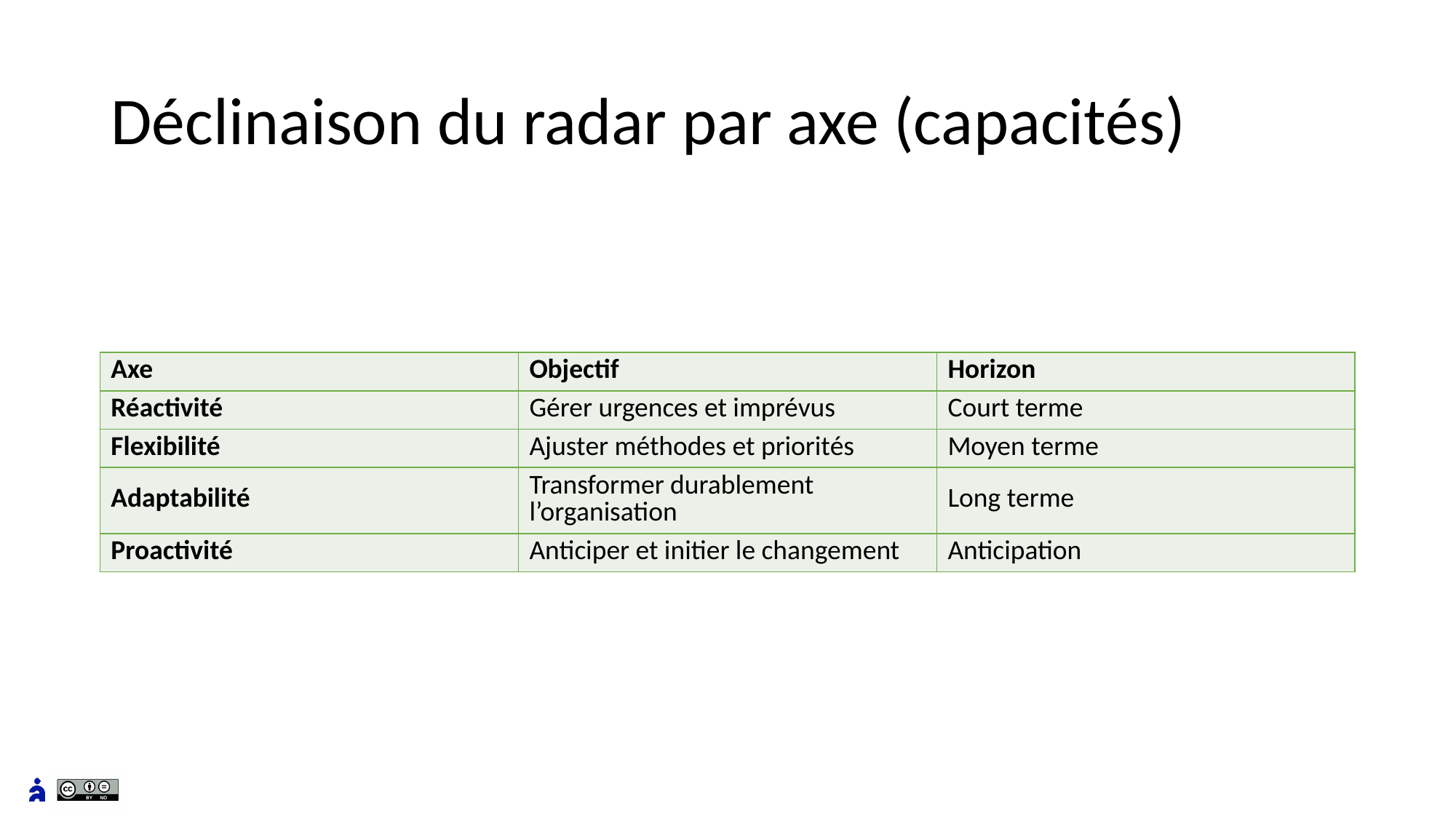

# Déclinaison du radar par axe (capacités)
| Axe | Objectif | Horizon |
| --- | --- | --- |
| Réactivité | Gérer urgences et imprévus | Court terme |
| Flexibilité | Ajuster méthodes et priorités | Moyen terme |
| Adaptabilité | Transformer durablement l’organisation | Long terme |
| Proactivité | Anticiper et initier le changement | Anticipation |